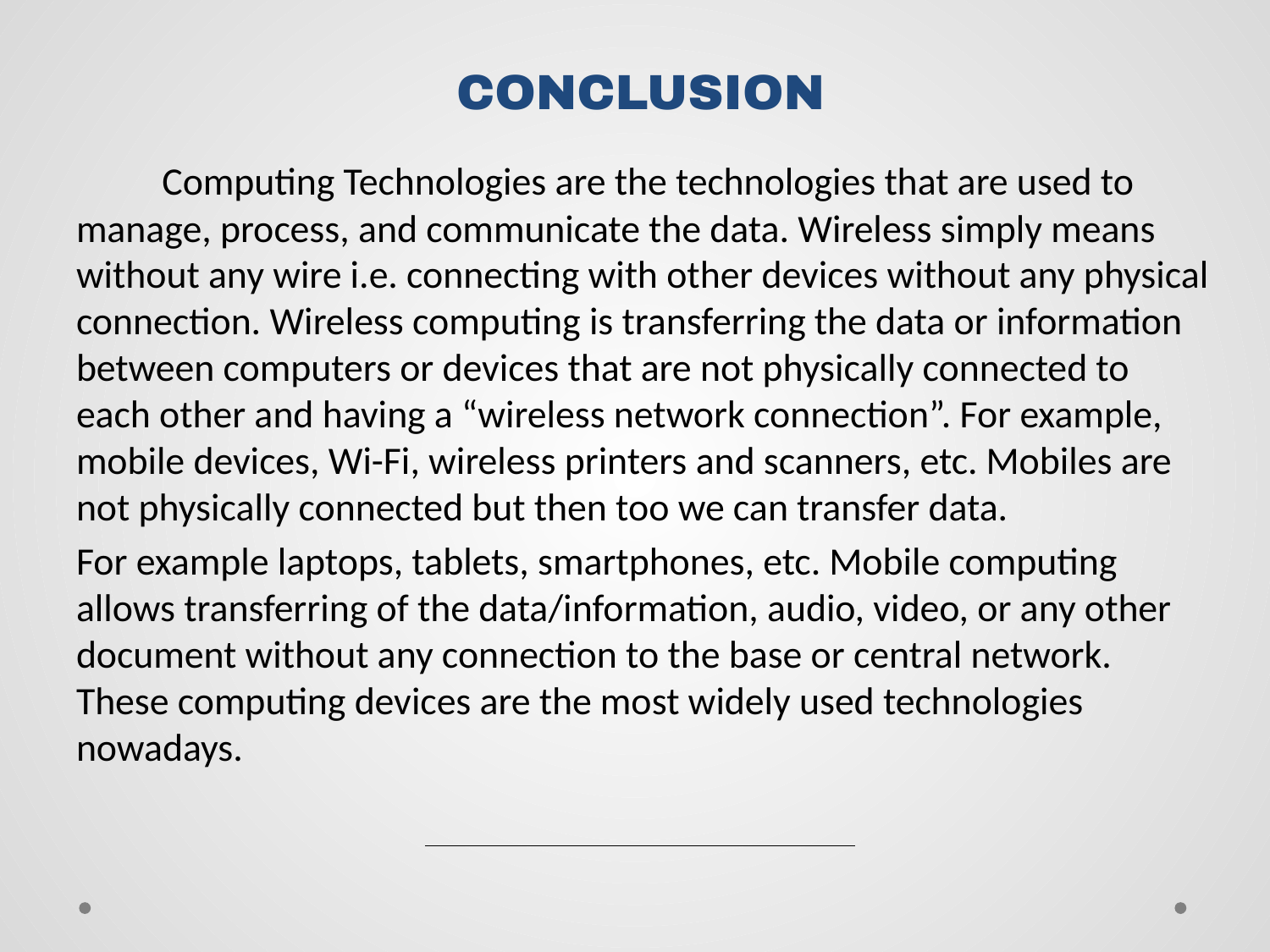

# CONCLUSION
         Computing Technologies are the technologies that are used to manage, process, and communicate the data. Wireless simply means without any wire i.e. connecting with other devices without any physical connection. Wireless computing is transferring the data or information between computers or devices that are not physically connected to each other and having a “wireless network connection”. For example, mobile devices, Wi-Fi, wireless printers and scanners, etc. Mobiles are not physically connected but then too we can transfer data.
For example laptops, tablets, smartphones, etc. Mobile computing allows transferring of the data/information, audio, video, or any other document without any connection to the base or central network. These computing devices are the most widely used technologies nowadays.